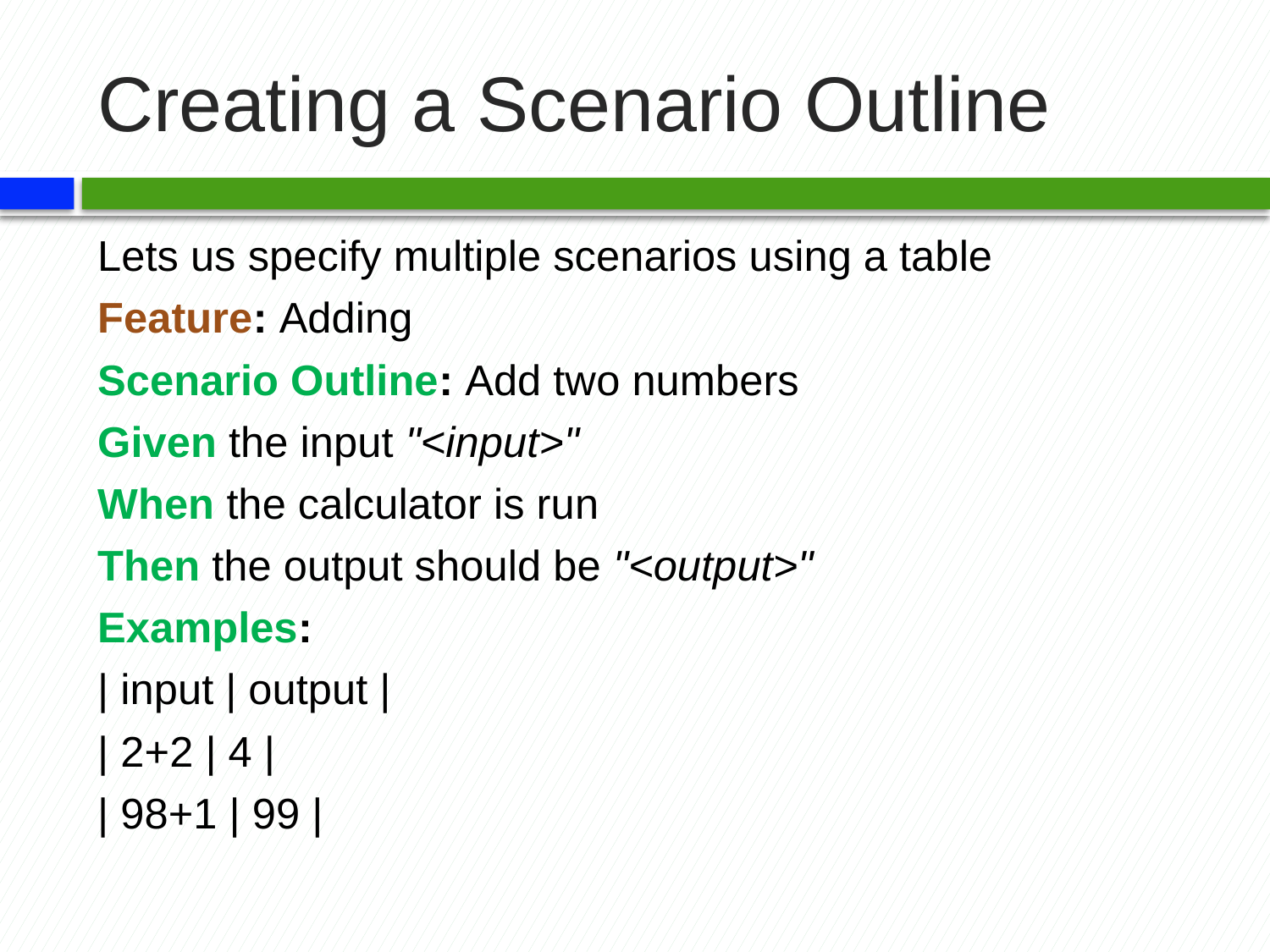

# Creating a Scenario Outline
Lets us specify multiple scenarios using a table
Feature: Adding
Scenario Outline: Add two numbers
Given the input "<input>"
When the calculator is run
Then the output should be "<output>"
Examples:
| input | output |
| 2+2 | 4 |
| 98+1 | 99 |